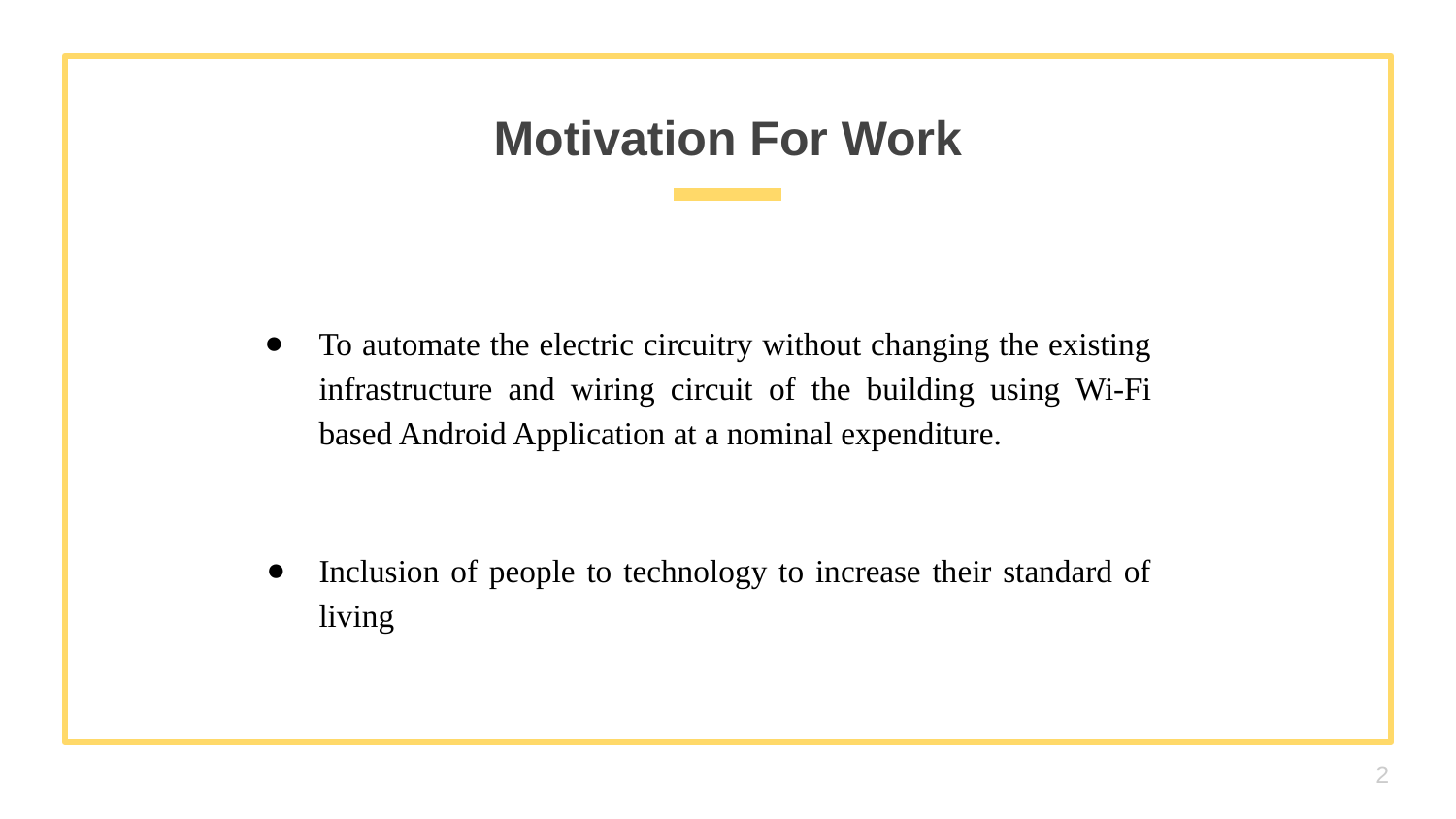

# Motivation For Work
To automate the electric circuitry without changing the existing infrastructure and wiring circuit of the building using Wi-Fi based Android Application at a nominal expenditure.

Inclusion of people to technology to increase their standard of living
2